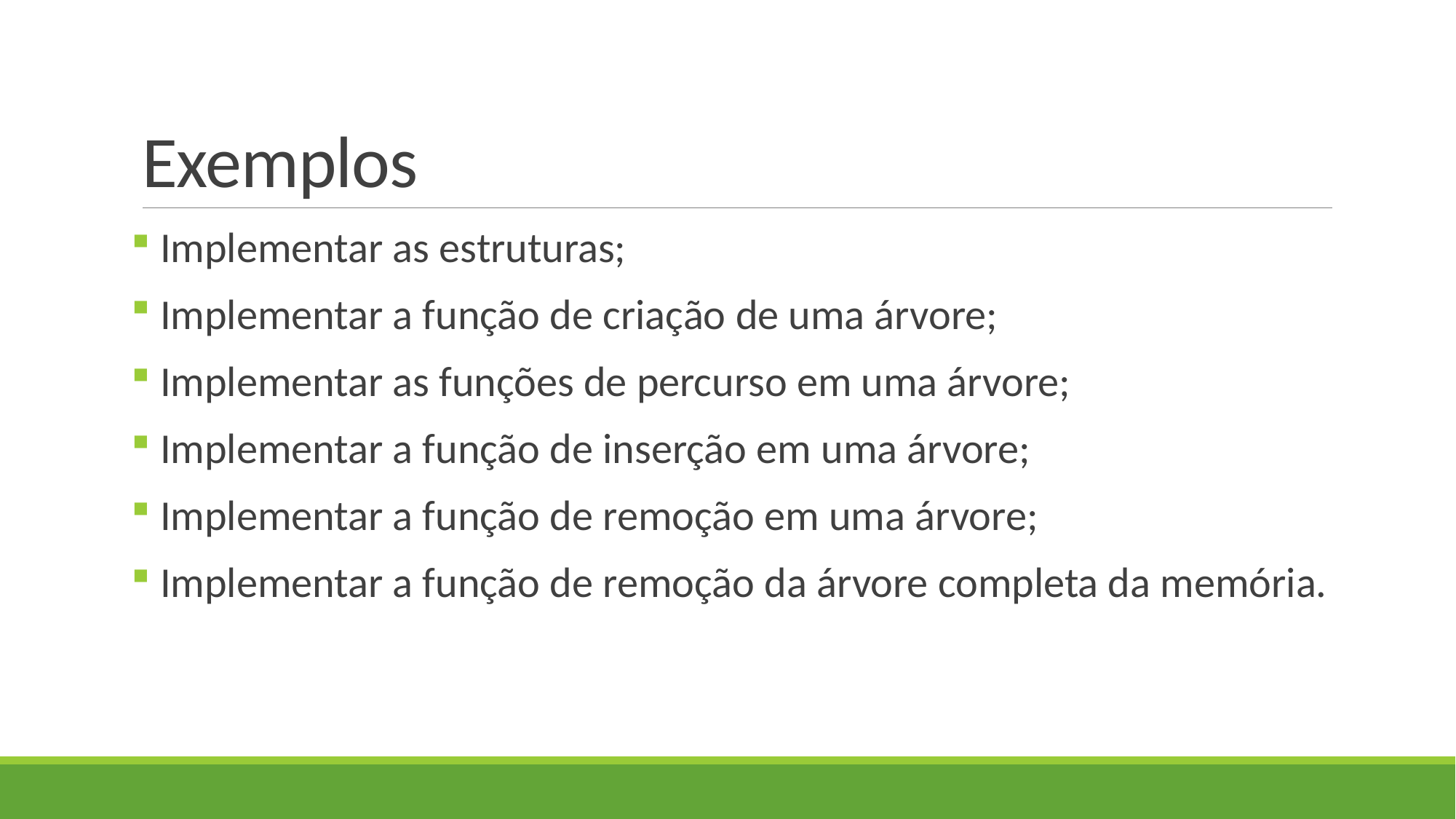

# Exemplos
 Implementar as estruturas;
 Implementar a função de criação de uma árvore;
 Implementar as funções de percurso em uma árvore;
 Implementar a função de inserção em uma árvore;
 Implementar a função de remoção em uma árvore;
 Implementar a função de remoção da árvore completa da memória.